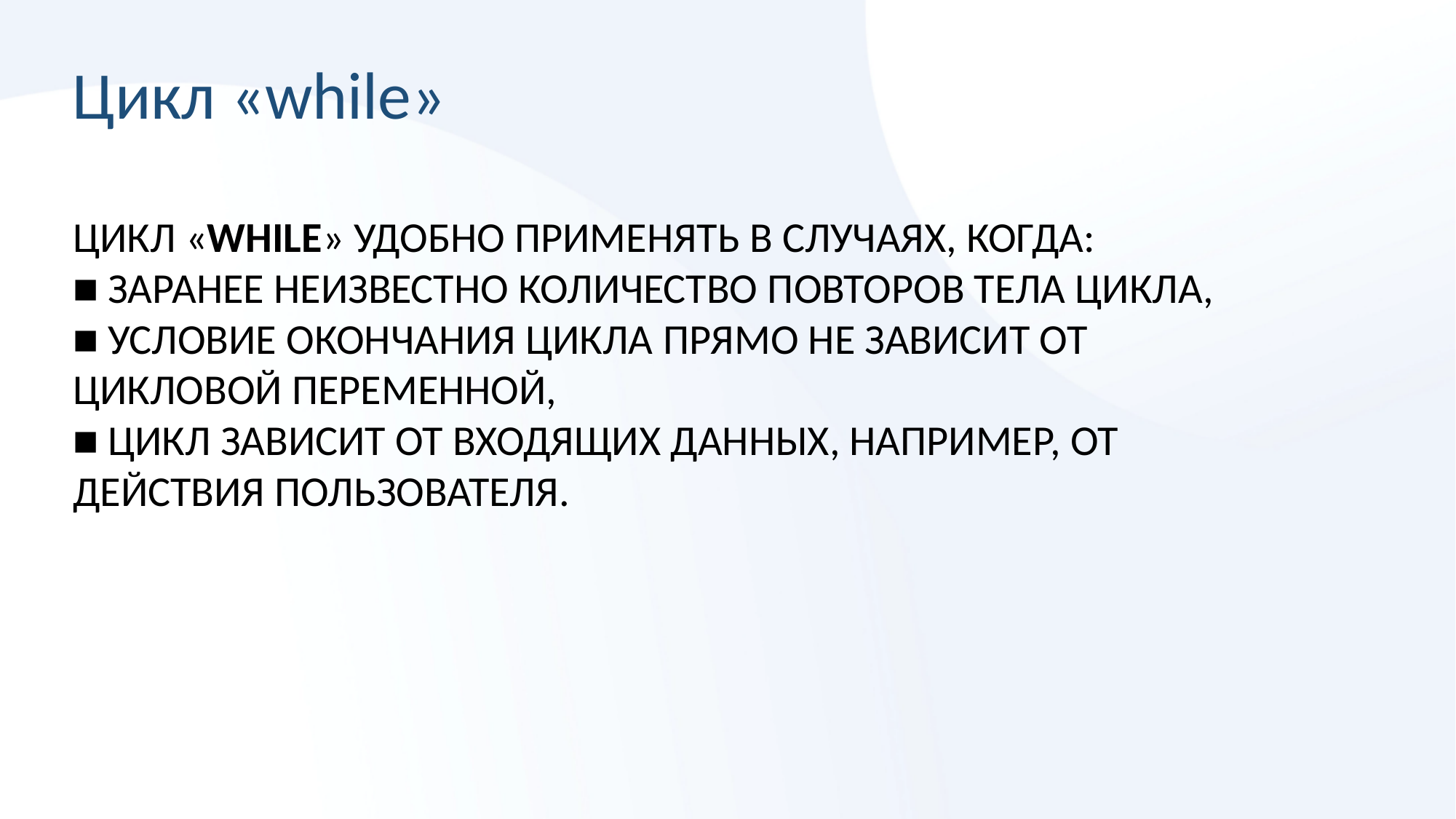

# Цикл «while»
Цикл «while» удобно применять в случаях, когда:
■ заранее неизвестно количество повторов тела цикла,
■ условие окончания цикла прямо не зависит от цикловой переменной,
■ цикл зависит от входящих данных, например, от действия пользователя.